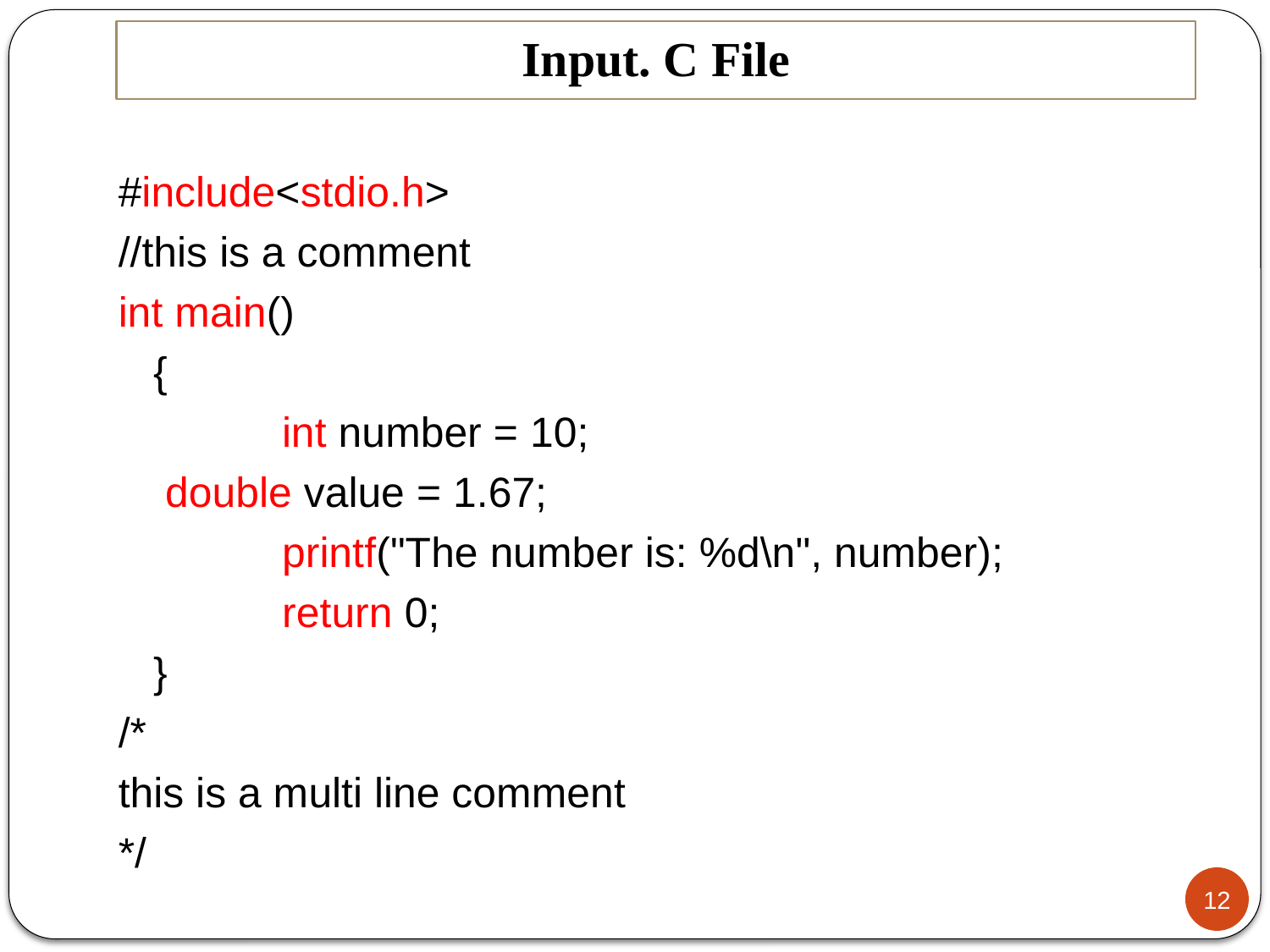

# Input. C File
#include<stdio.h>
//this is a comment
int main()
	{
   		 int number = 10;
  		 double value = 1.67;
  	 	 printf("The number is: %d\n", number);
   		 return 0;
	}
/*
this is a multi line comment
*/

12